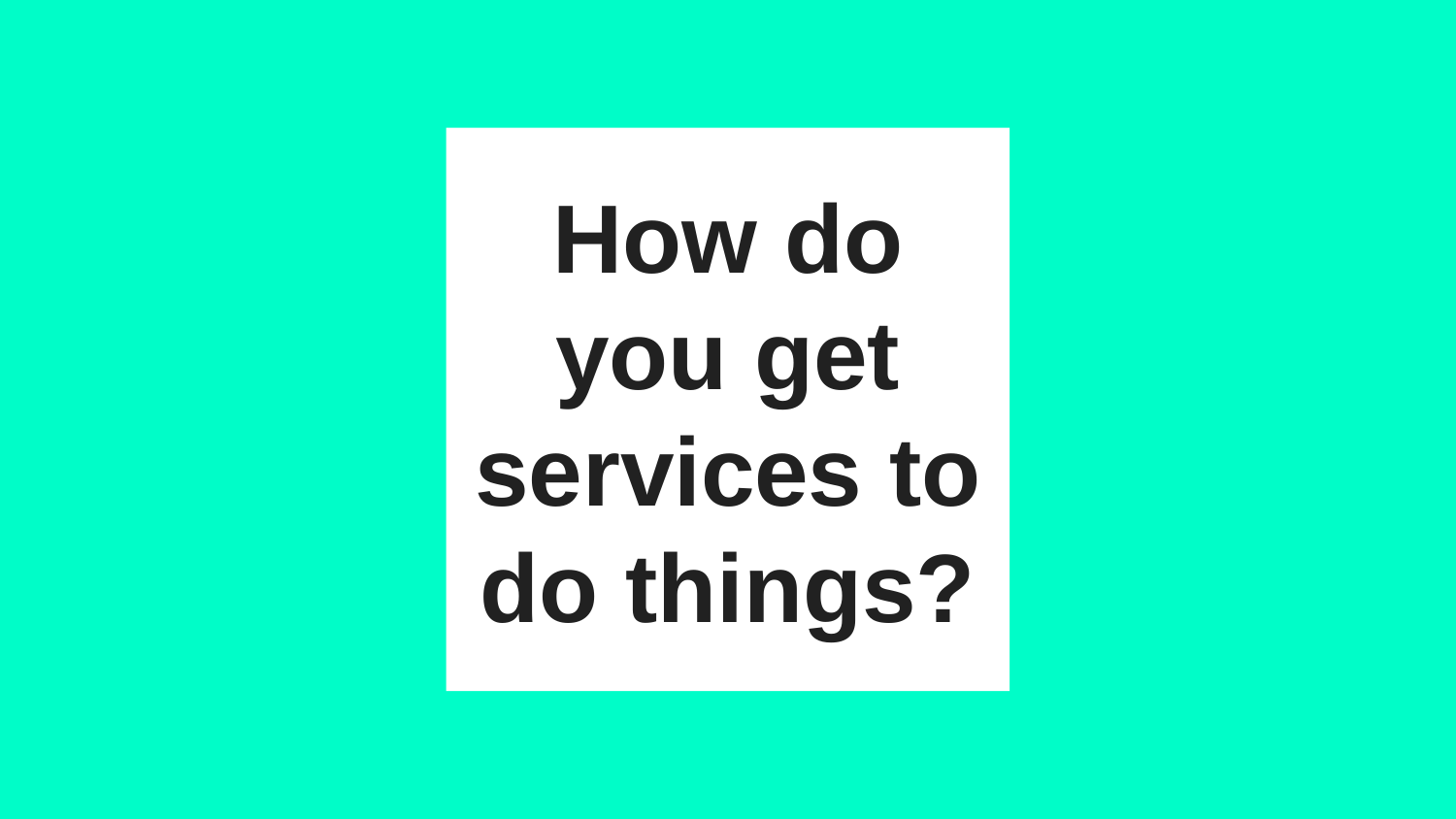

# How do you get services to do things?